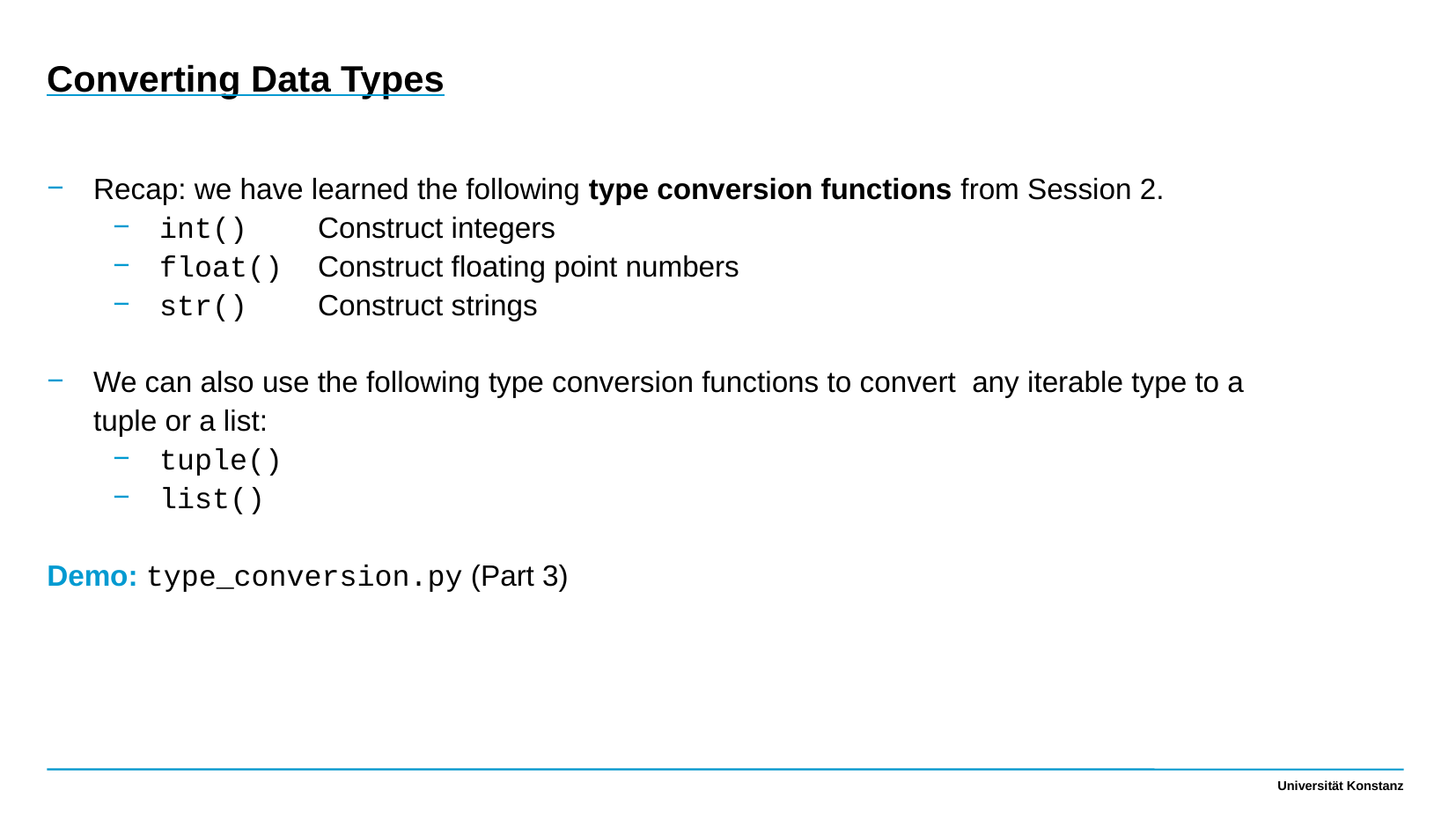

Converting Data Types

Recap: we have learned the following type conversion functions from Session 2.
int()    Construct integers
float()  Construct floating point numbers
str()    Construct strings

We can also use the following type conversion functions to convert  any iterable type to a tuple or a list:
tuple()
list()

Demo: type_conversion.py (Part 3)